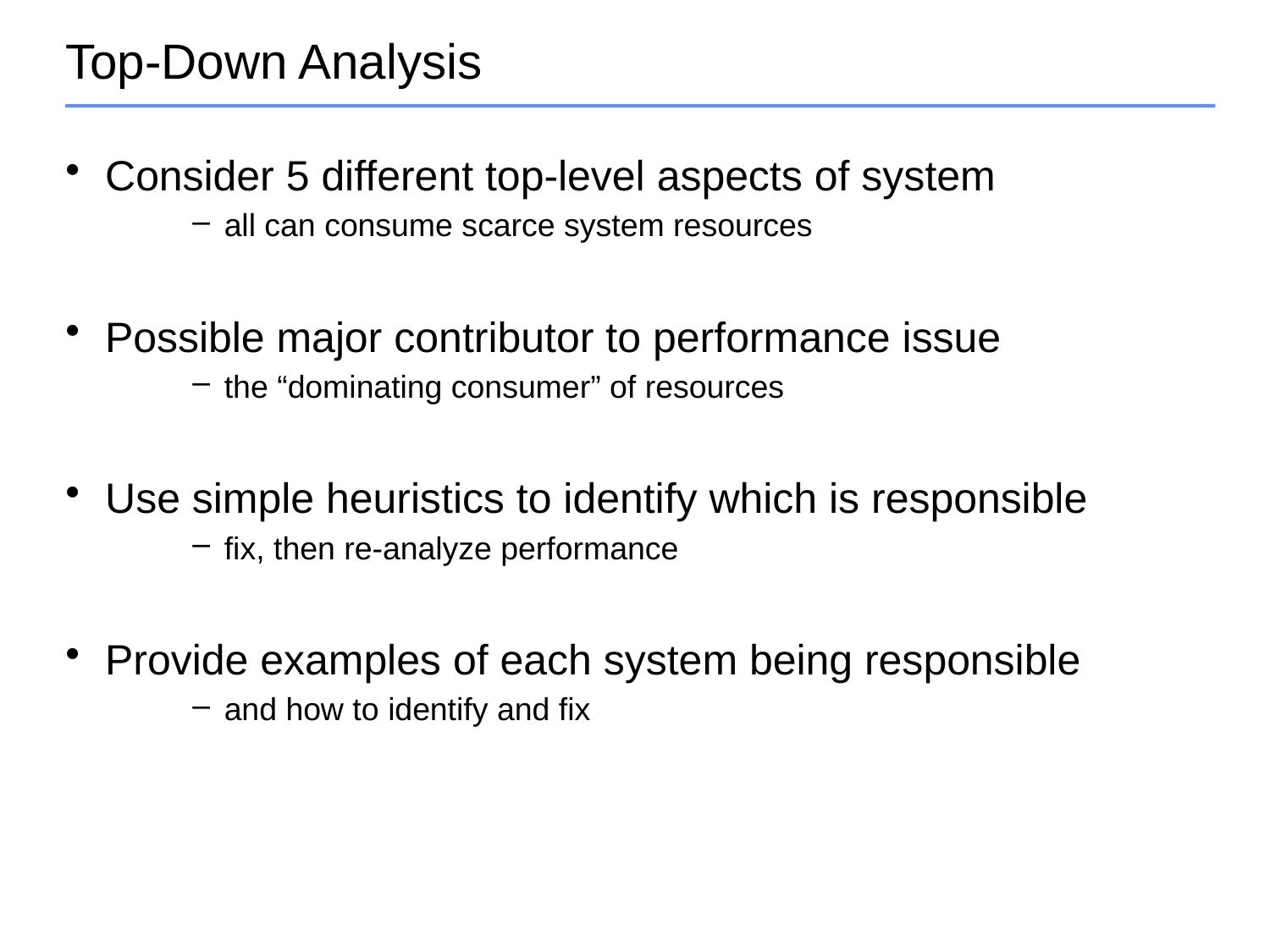

# Top-Down Analysis
Consider 5 different top-level aspects of system
all can consume scarce system resources

Possible major contributor to performance issue
the “dominating consumer” of resources

Use simple heuristics to identify which is responsible
fix, then re-analyze performance

Provide examples of each system being responsible
and how to identify and fix